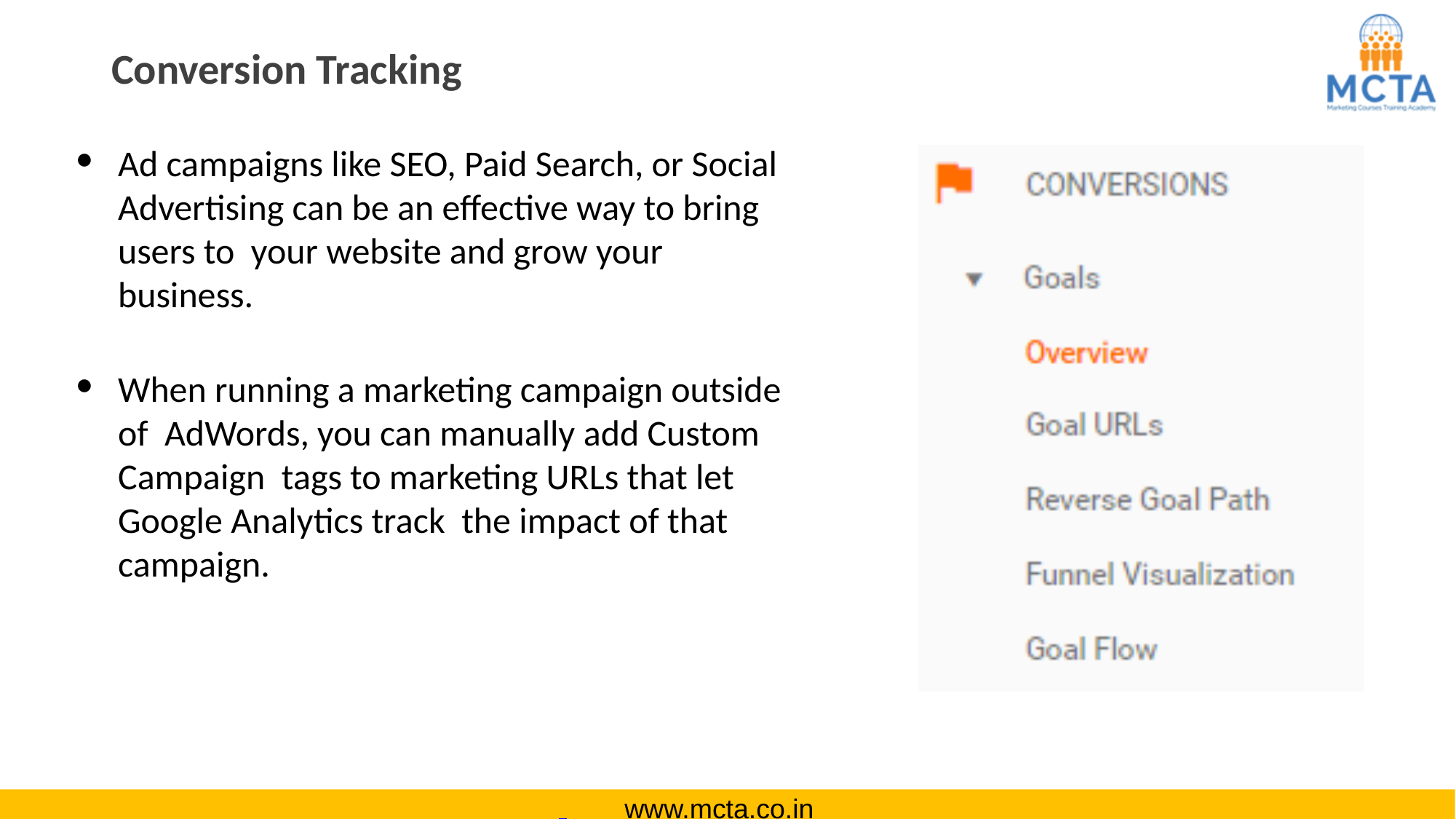

# Conversion Tracking
Ad campaigns like SEO, Paid Search, or Social  Advertising can be an effective way to bring users to  your website and grow your business.

When running a marketing campaign outside of  AdWords, you can manually add Custom Campaign  tags to marketing URLs that let Google Analytics track  the impact of that campaign.